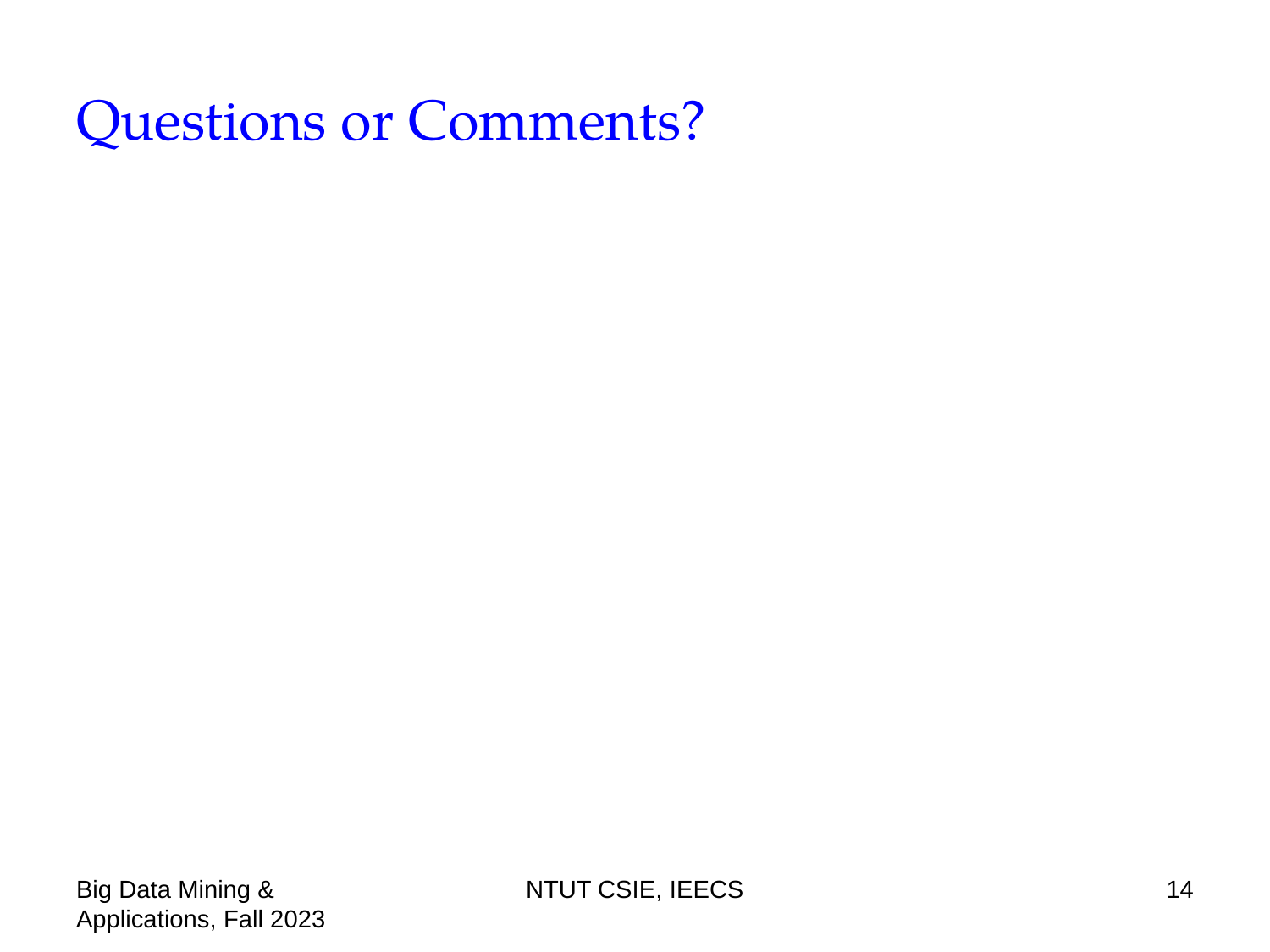

# Questions or Comments?
Big Data Mining & Applications, Fall 2023
NTUT CSIE, IEECS
14